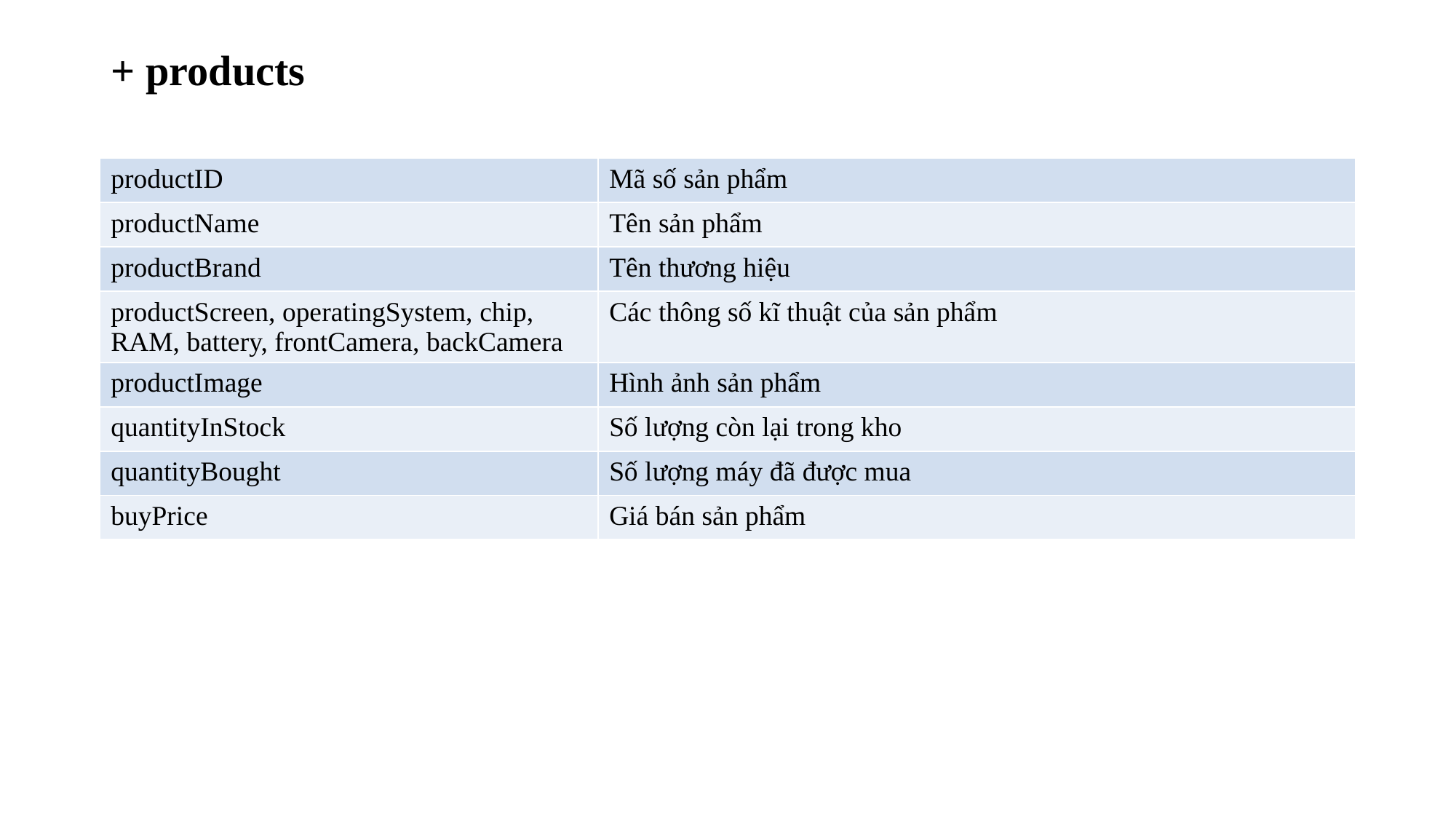

+ products

| productID | Mã số sản phẩm |
| --- | --- |
| productName | Tên sản phẩm |
| productBrand | Tên thương hiệu |
| productScreen, operatingSystem, chip, RAM, battery, frontCamera, backCamera | Các thông số kĩ thuật của sản phẩm |
| productImage | Hình ảnh sản phẩm |
| quantityInStock | Số lượng còn lại trong kho |
| quantityBought | Số lượng máy đã được mua |
| buyPrice | Giá bán sản phẩm |